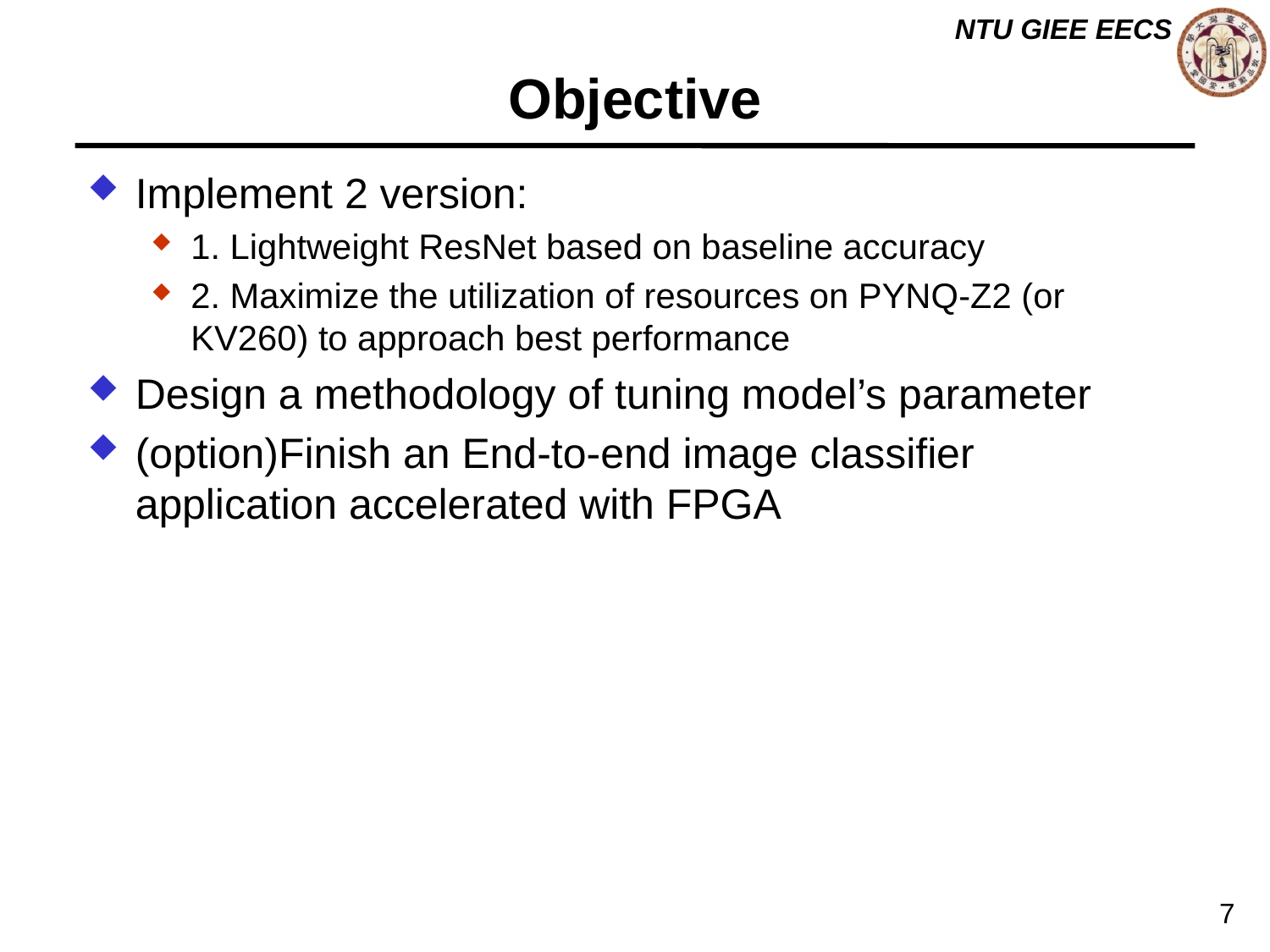

# Objective
Implement 2 version:
1. Lightweight ResNet based on baseline accuracy
2. Maximize the utilization of resources on PYNQ-Z2 (or KV260) to approach best performance
Design a methodology of tuning model’s parameter
(option)Finish an End-to-end image classifier application accelerated with FPGA